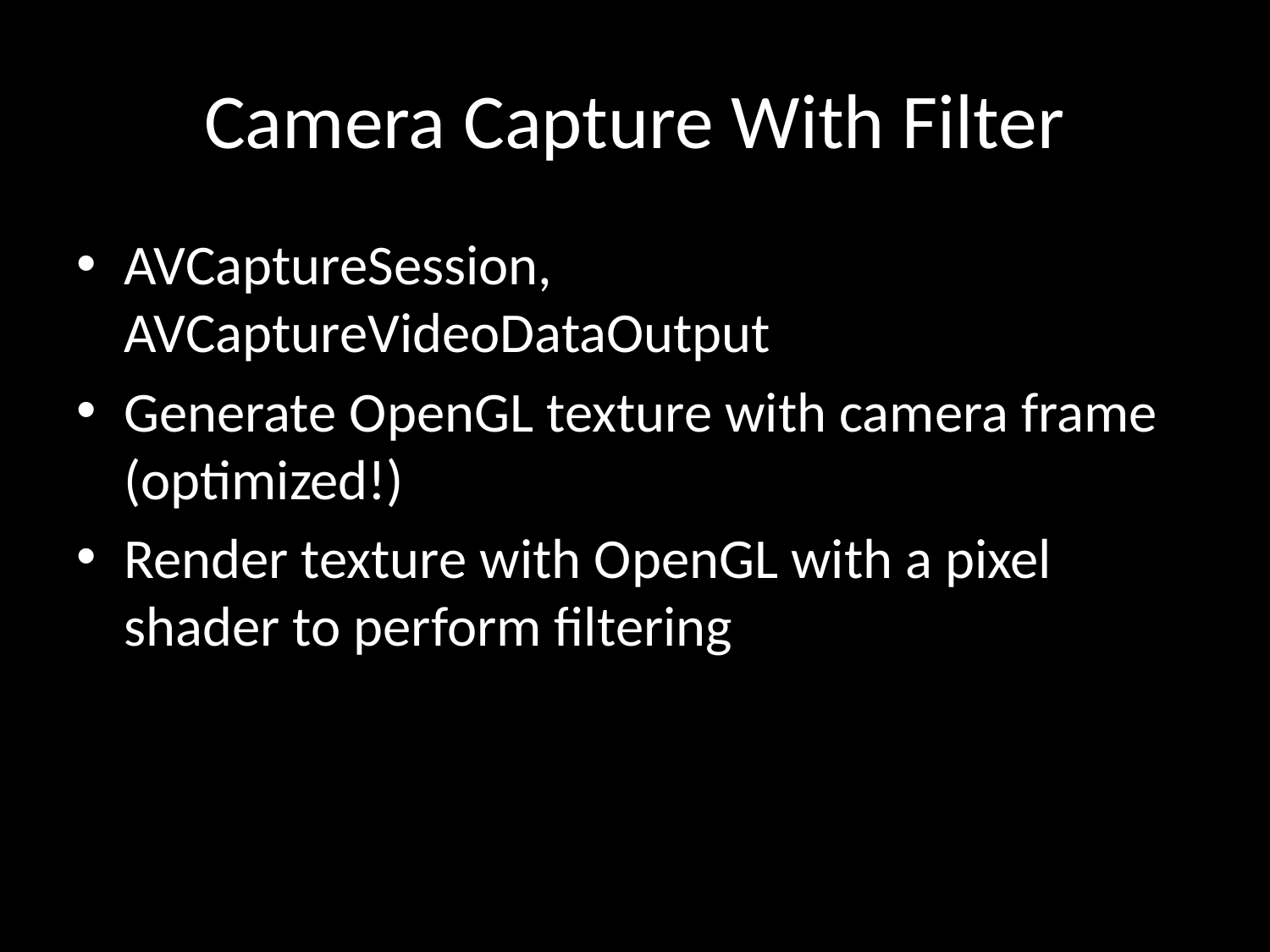

# Camera Capture With Filter
AVCaptureSession, AVCaptureVideoDataOutput
Generate OpenGL texture with camera frame (optimized!)
Render texture with OpenGL with a pixel shader to perform filtering